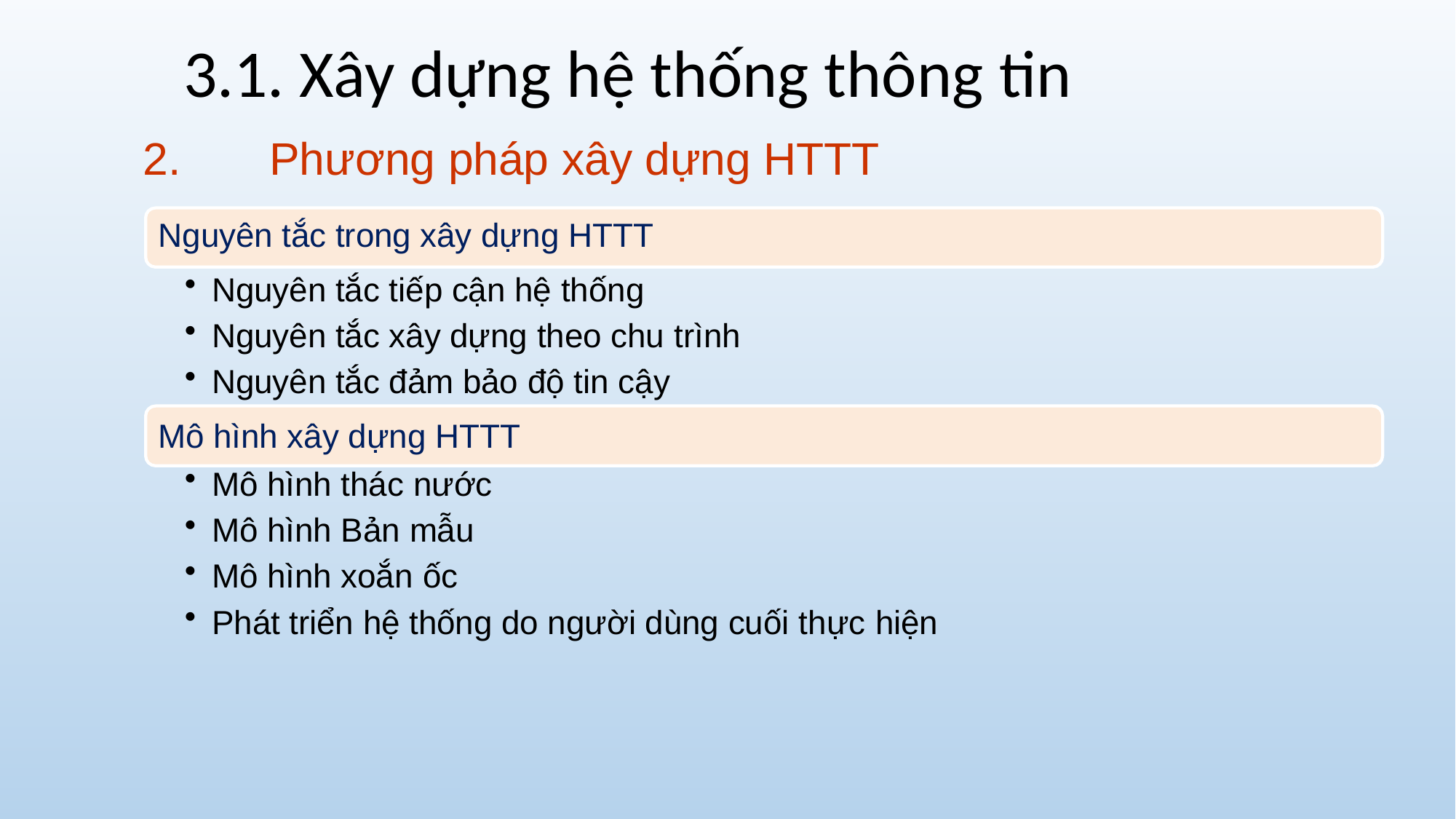

# 3.1. Xây dựng hệ thống thông tin
Phương pháp xây dựng HTTT
Nguyên tắc trong xây dựng HTTT
Nguyên tắc tiếp cận hệ thống
Nguyên tắc xây dựng theo chu trình
Nguyên tắc đảm bảo độ tin cậy
Mô hình xây dựng HTTT
Mô hình thác nước
Mô hình Bản mẫu
Mô hình xoắn ốc
Phát triển hệ thống do người dùng cuối thực hiện